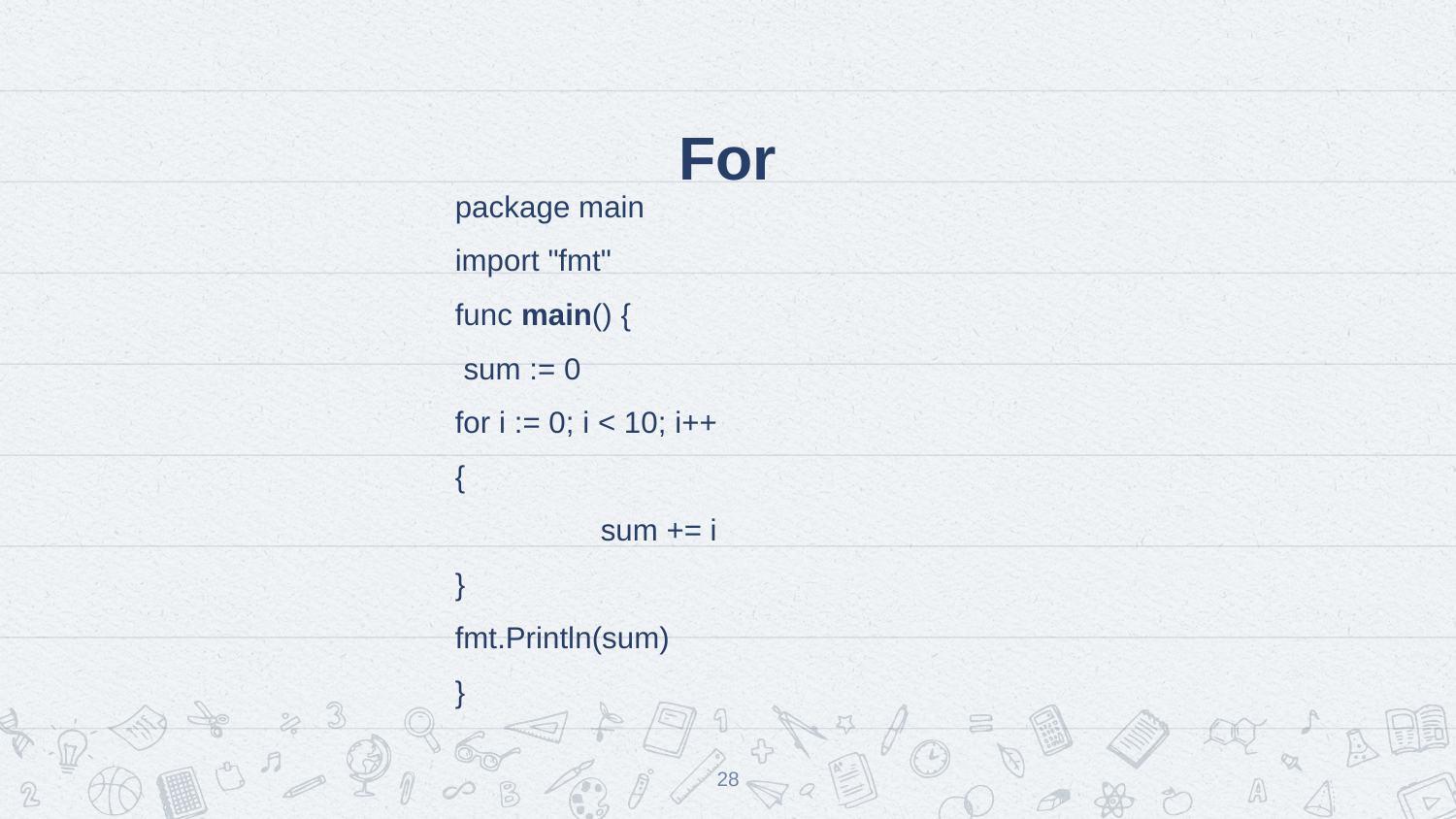

# For
package main
import "fmt"
func main() {
 sum := 0
for i := 0; i < 10; i++
{
 	sum += i
}
fmt.Println(sum)
}
28